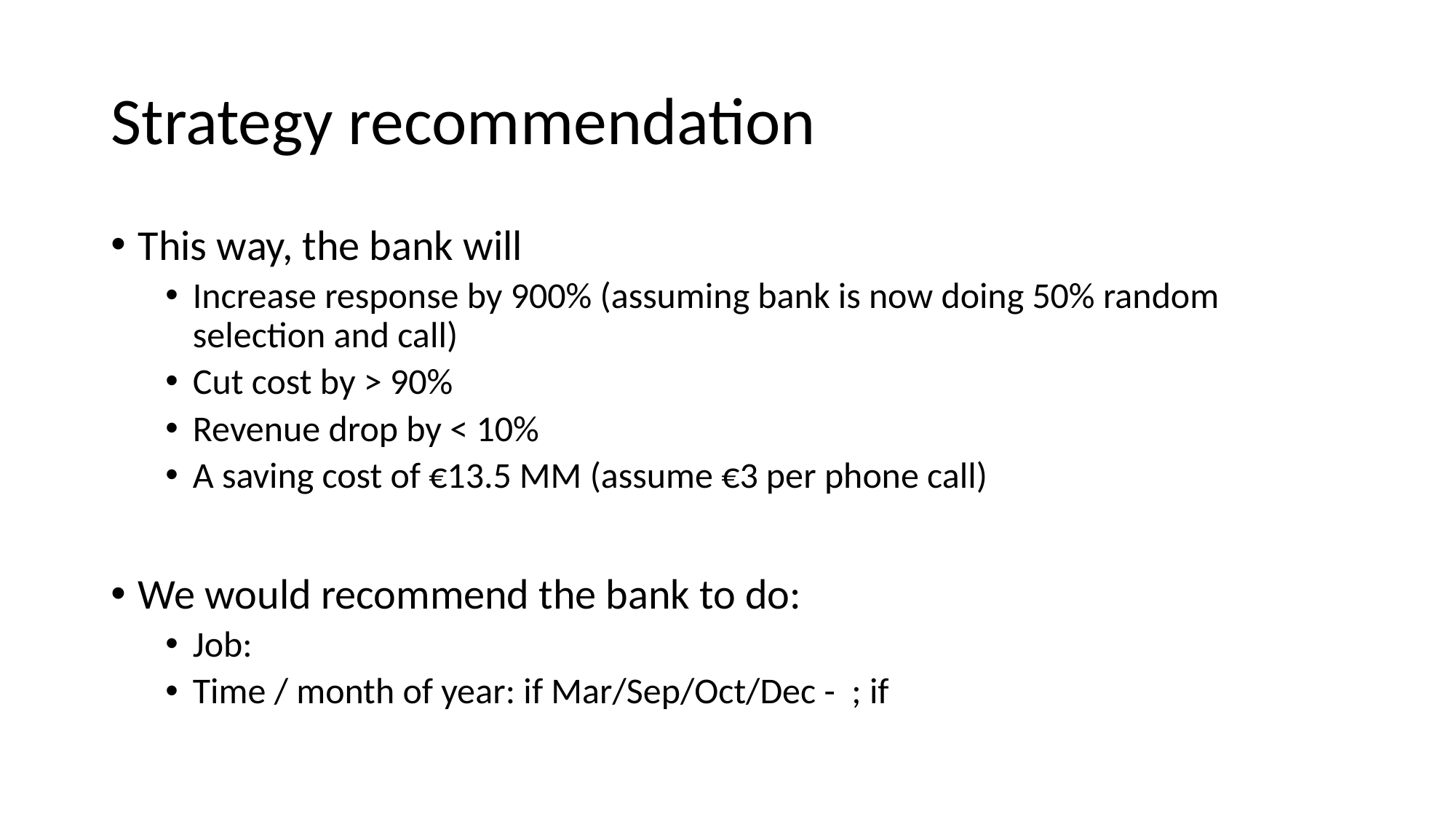

# Strategy recommendation
This way, the bank will
Increase response by 900% (assuming bank is now doing 50% random selection and call)
Cut cost by > 90%
Revenue drop by < 10%
A saving cost of €13.5 MM (assume €3 per phone call)

We would recommend the bank to do:
Job:
Time / month of year: if Mar/Sep/Oct/Dec -  ; if